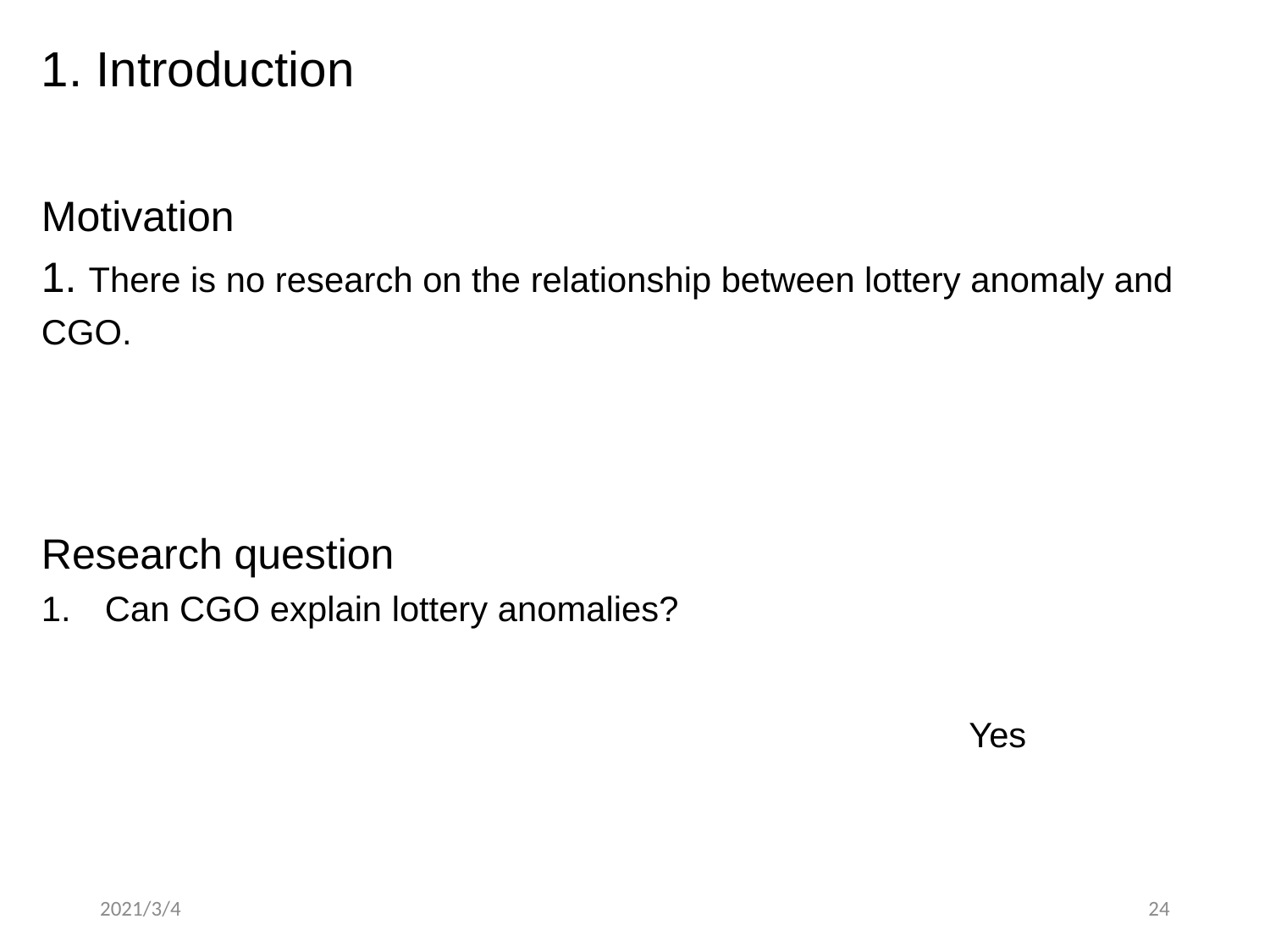

1. Introduction
Motivation
1. There is no research on the relationship between lottery anomaly and CGO.
Research question
Can CGO explain lottery anomalies?

Yes
2021/3/4
24